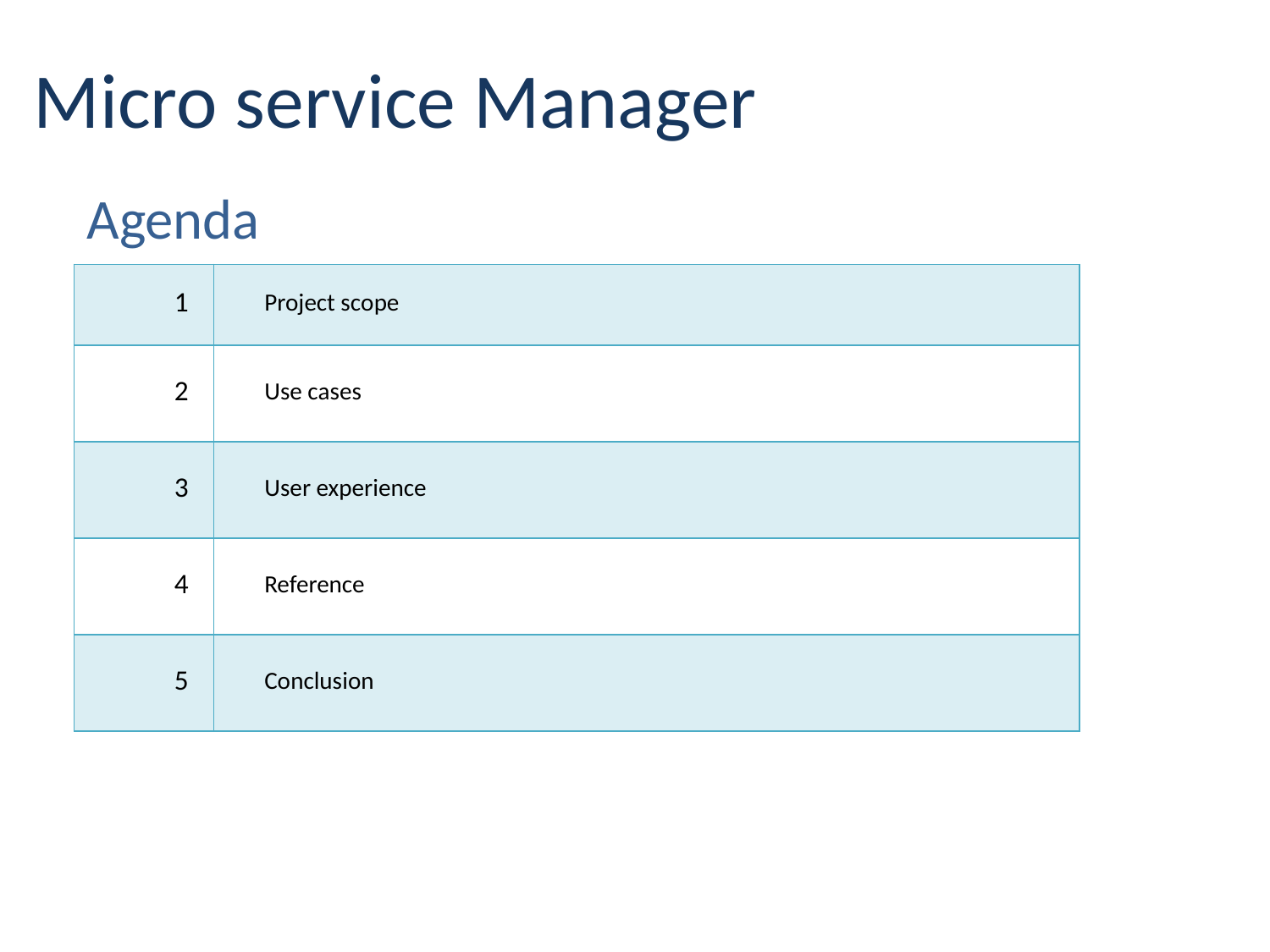

# Micro service Manager
Agenda
| 1 | Project scope |
| --- | --- |
| 2 | Use cases |
| 3 | User experience |
| 4 | Reference |
| 5 | Conclusion |